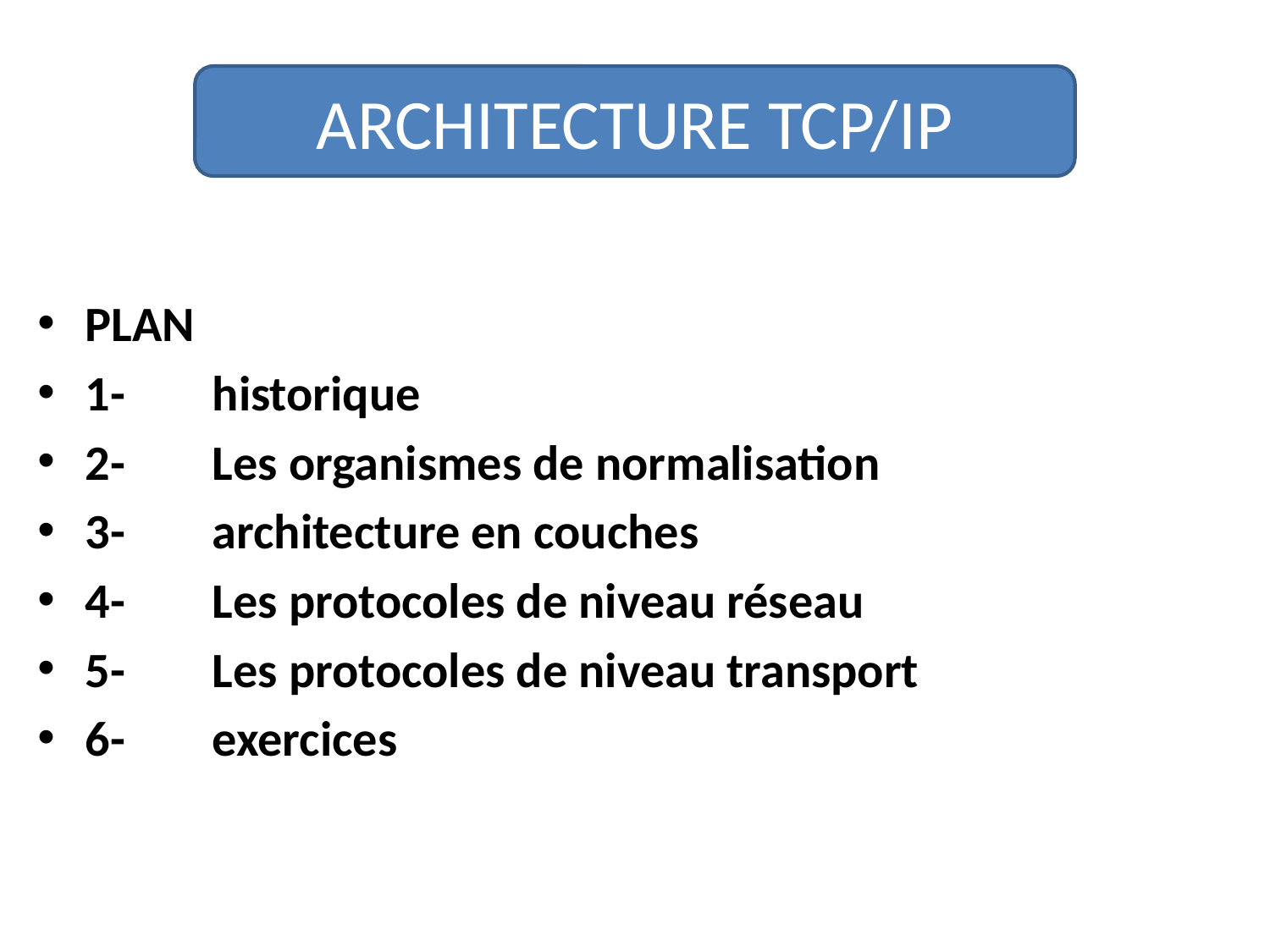

ARCHITECTURE TCP/IP

PLAN
1-	historique
2-	Les organismes de normalisation
3-	architecture en couches
4-	Les protocoles de niveau réseau
5-	Les protocoles de niveau transport
6-	exercices